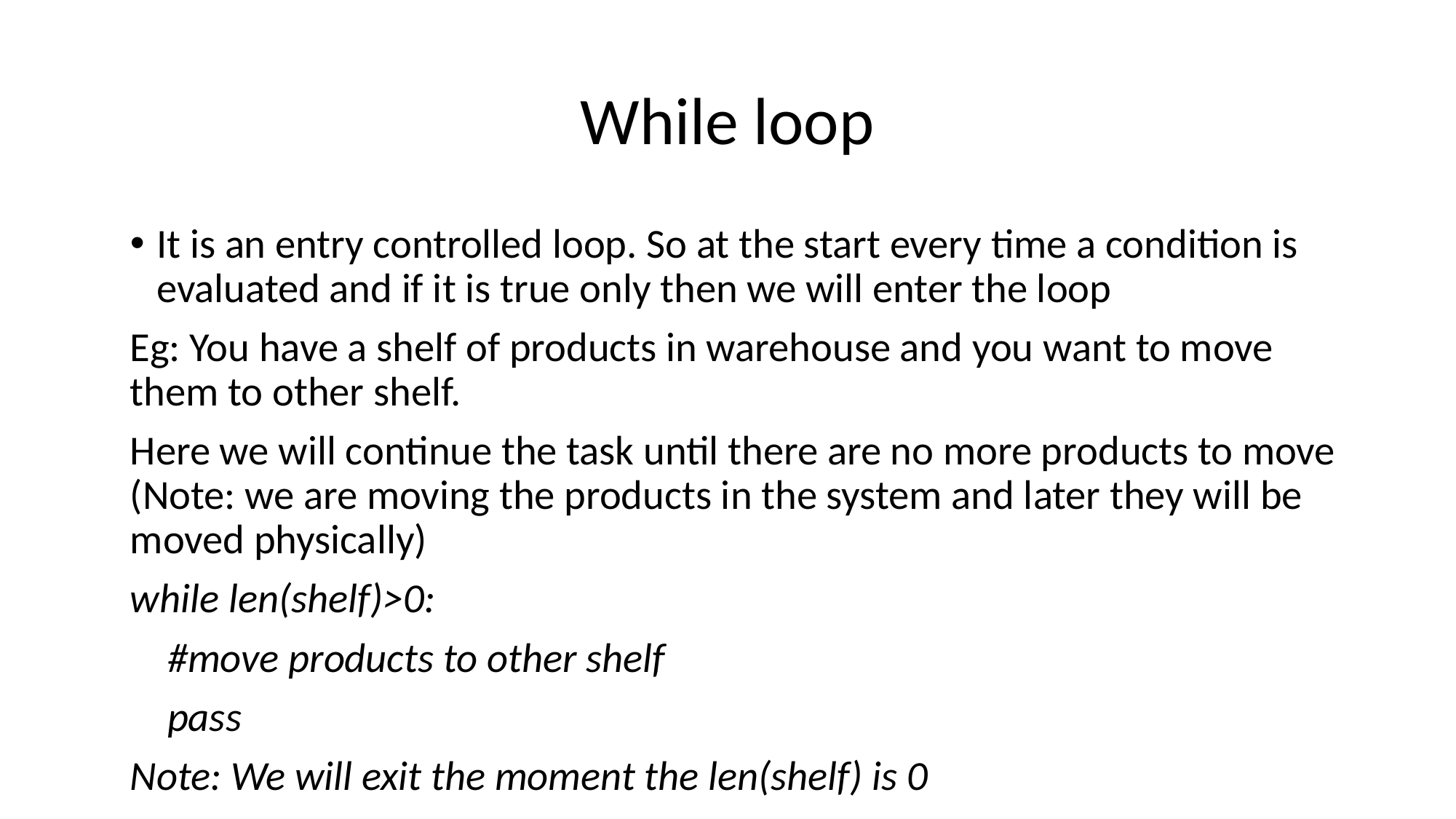

# While loop
It is an entry controlled loop. So at the start every time a condition is evaluated and if it is true only then we will enter the loop
Eg: You have a shelf of products in warehouse and you want to move them to other shelf.
Here we will continue the task until there are no more products to move (Note: we are moving the products in the system and later they will be moved physically)
while len(shelf)>0:
    #move products to other shelf
    pass
Note: We will exit the moment the len(shelf) is 0